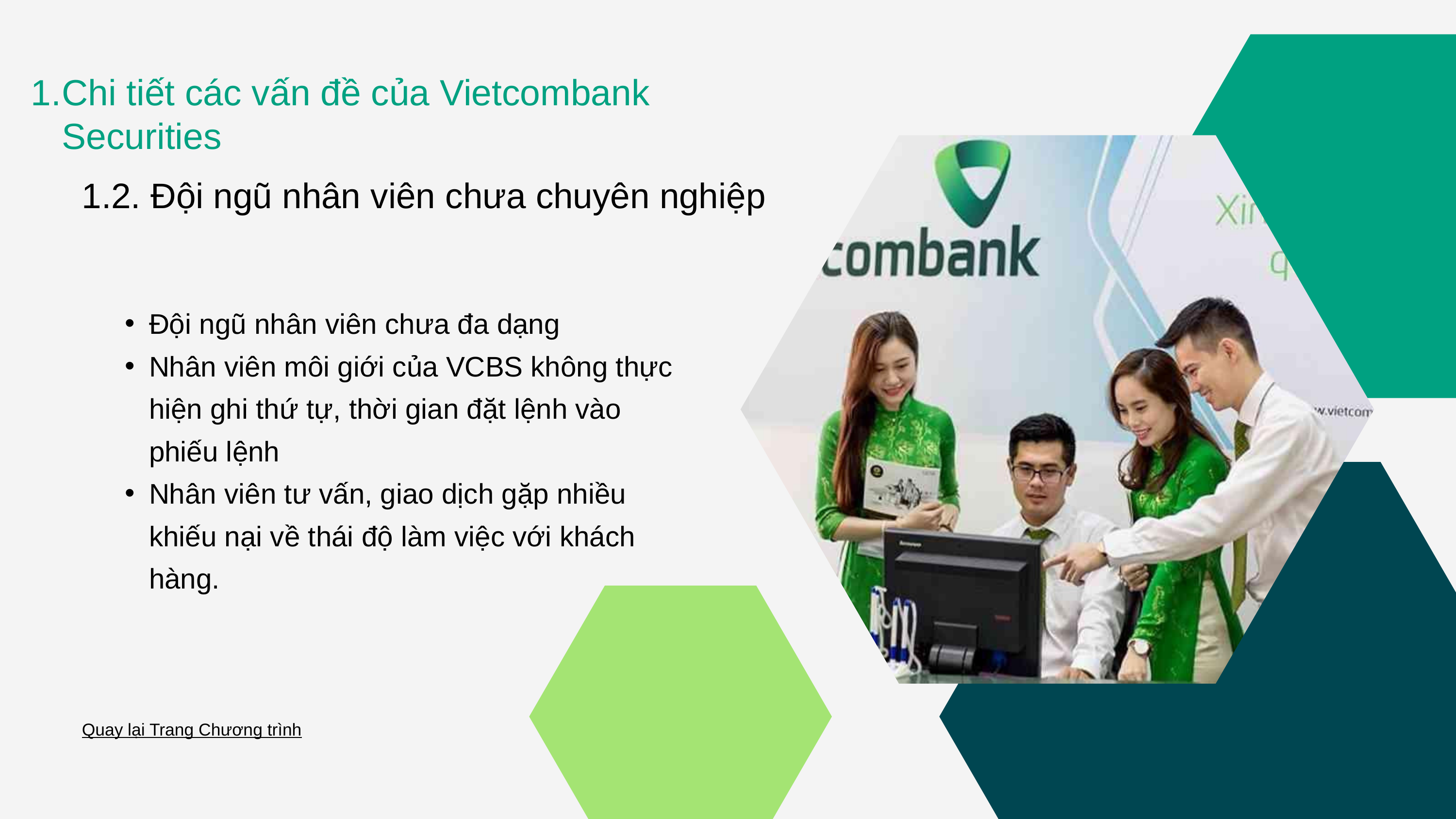

Chi tiết các vấn đề của Vietcombank Securities

1.2. Đội ngũ nhân viên chưa chuyên nghiệp
Đội ngũ nhân viên chưa đa dạng
Nhân viên môi giới của VCBS không thực hiện ghi thứ tự, thời gian đặt lệnh vào phiếu lệnh
Nhân viên tư vấn, giao dịch gặp nhiều khiếu nại về thái độ làm việc với khách hàng.

Quay lại Trang Chương trình